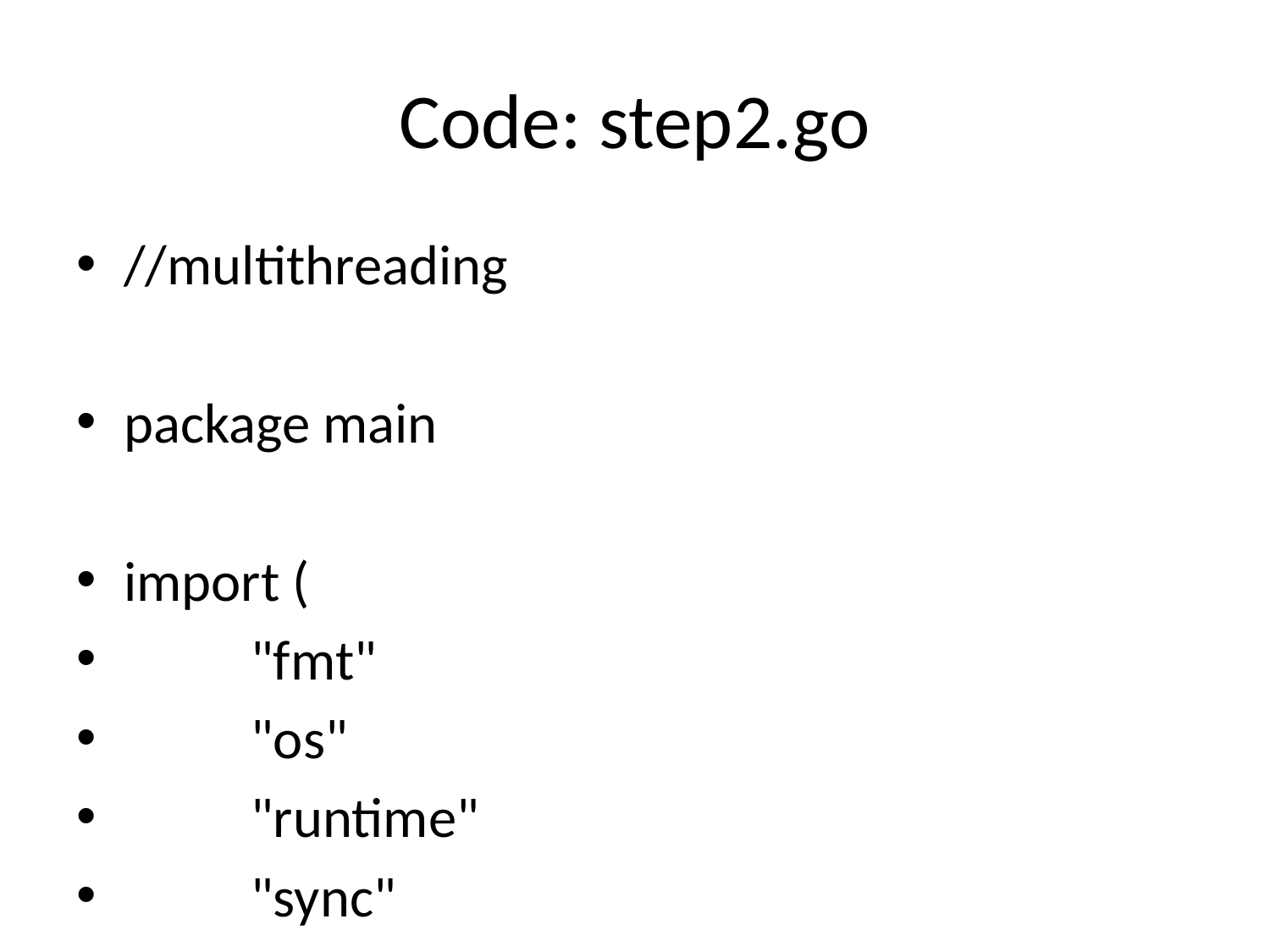

# Code: step2.go
//multithreading

package main

import (
	"fmt"
	"os"
	"runtime"
	"sync"
	"time"
)

func cpuHeavyTask(id int, wg *sync.WaitGroup, results chan<- string) {
	defer wg.Done()
	start := time.Now()

	// Simulated CPU-heavy computation
	total := 0
	for i := 0; i < 10000000; i++ {
		total += i * i
	}

	duration := time.Since(start)
	results <- fmt.Sprintf("%d,%.4f\n", id, duration.Seconds())
}

func main() {
	numWorkers := 10
	runtime.GOMAXPROCS(runtime.NumCPU())